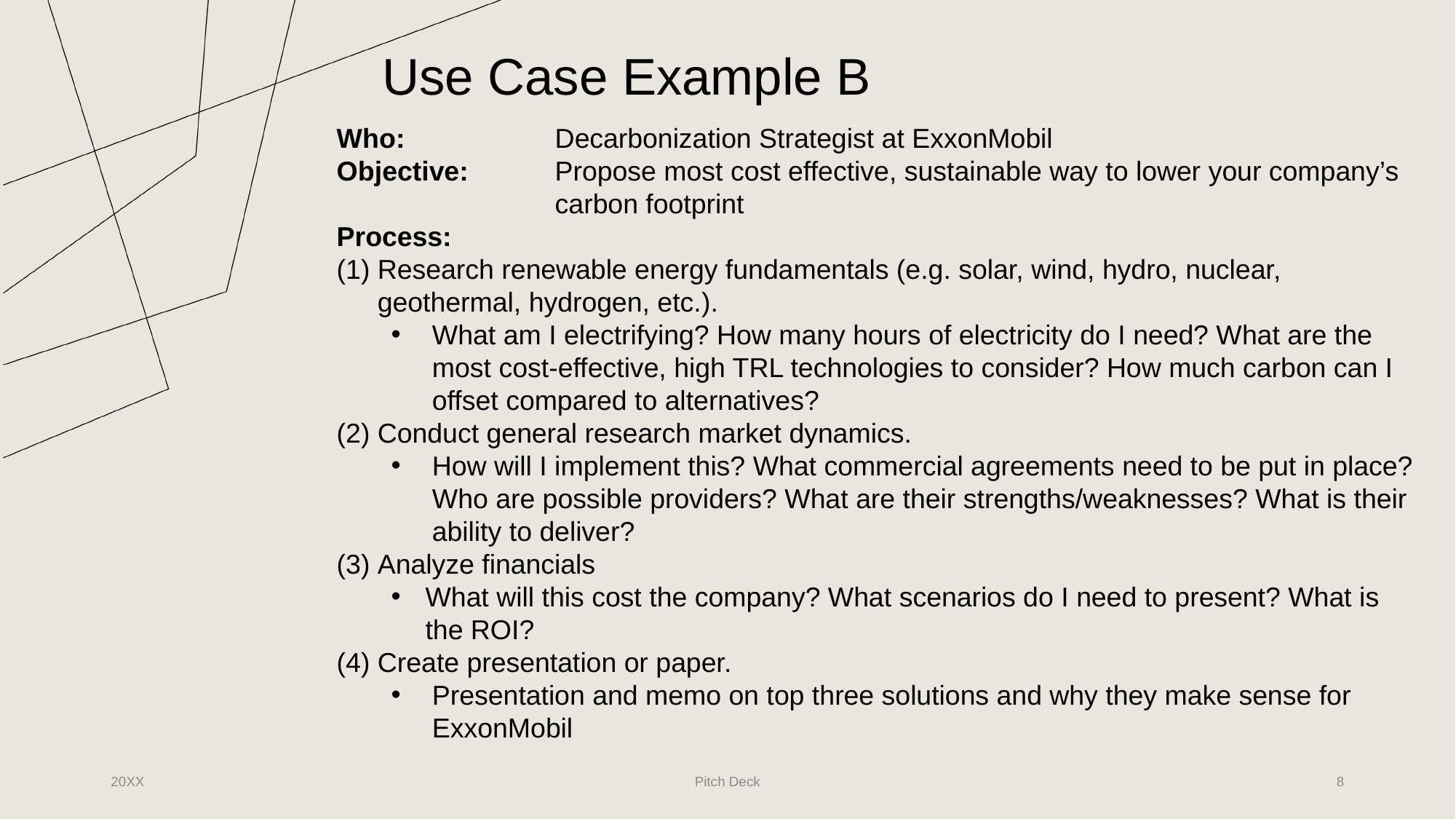

Use Case Example B
Who:  		Decarbonization Strategist at ExxonMobil
Objective:	Propose most cost effective, sustainable way to lower your company’s 		carbon footprint
Process:
Research renewable energy fundamentals (e.g. solar, wind, hydro, nuclear, geothermal, hydrogen, etc.).
What am I electrifying? How many hours of electricity do I need? What are the most cost-effective, high TRL technologies to consider? How much carbon can I offset compared to alternatives?
Conduct general research market dynamics.
How will I implement this? What commercial agreements need to be put in place? Who are possible providers? What are their strengths/weaknesses? What is their ability to deliver?
Analyze financials
What will this cost the company? What scenarios do I need to present? What is the ROI?
Create presentation or paper.
Presentation and memo on top three solutions and why they make sense for ExxonMobil

20XX
Pitch Deck
8